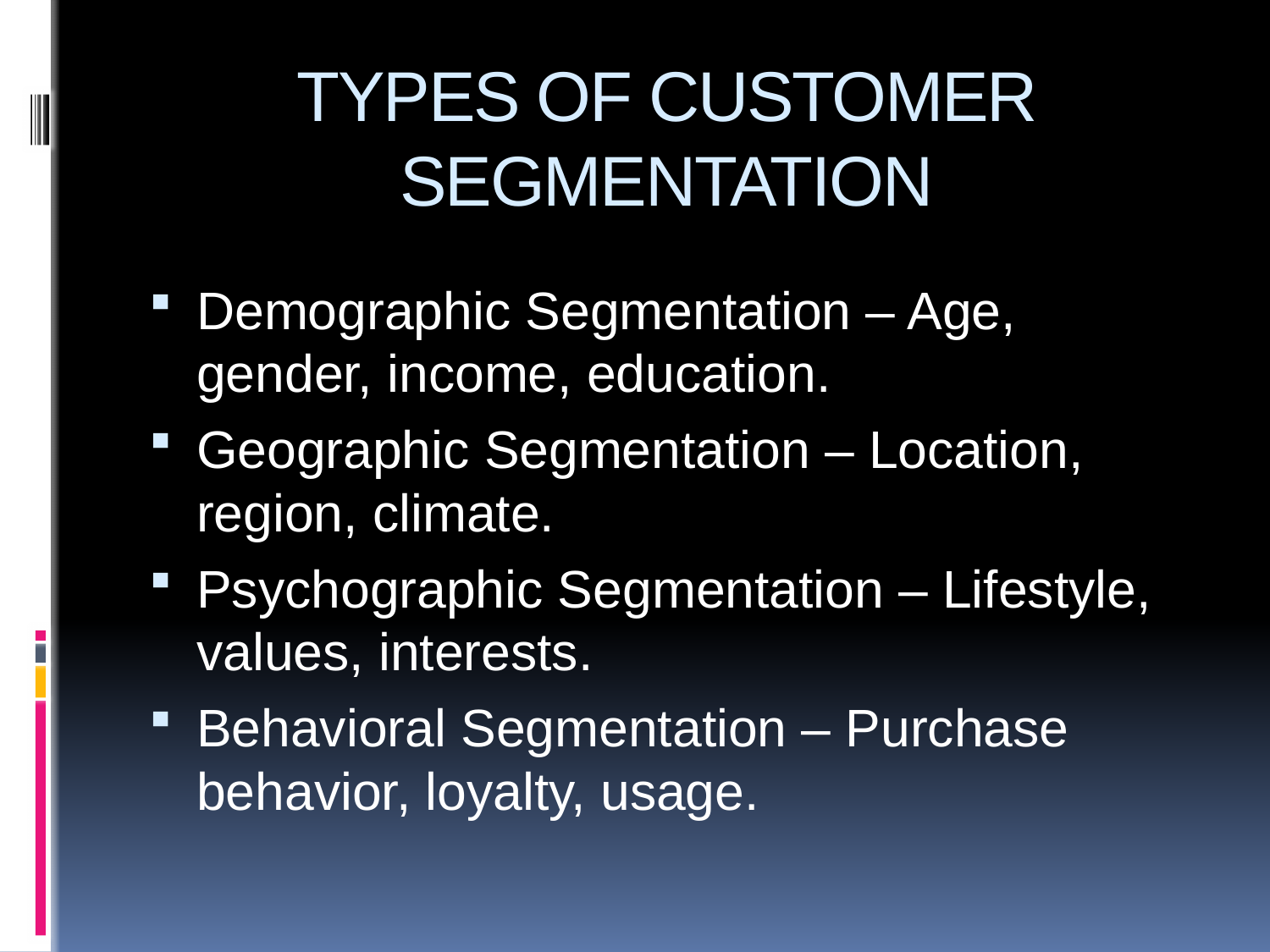

# TYPES OF CUSTOMER SEGMENTATION
Demographic Segmentation – Age, gender, income, education.
Geographic Segmentation – Location, region, climate.
Psychographic Segmentation – Lifestyle, values, interests.
Behavioral Segmentation – Purchase behavior, loyalty, usage.